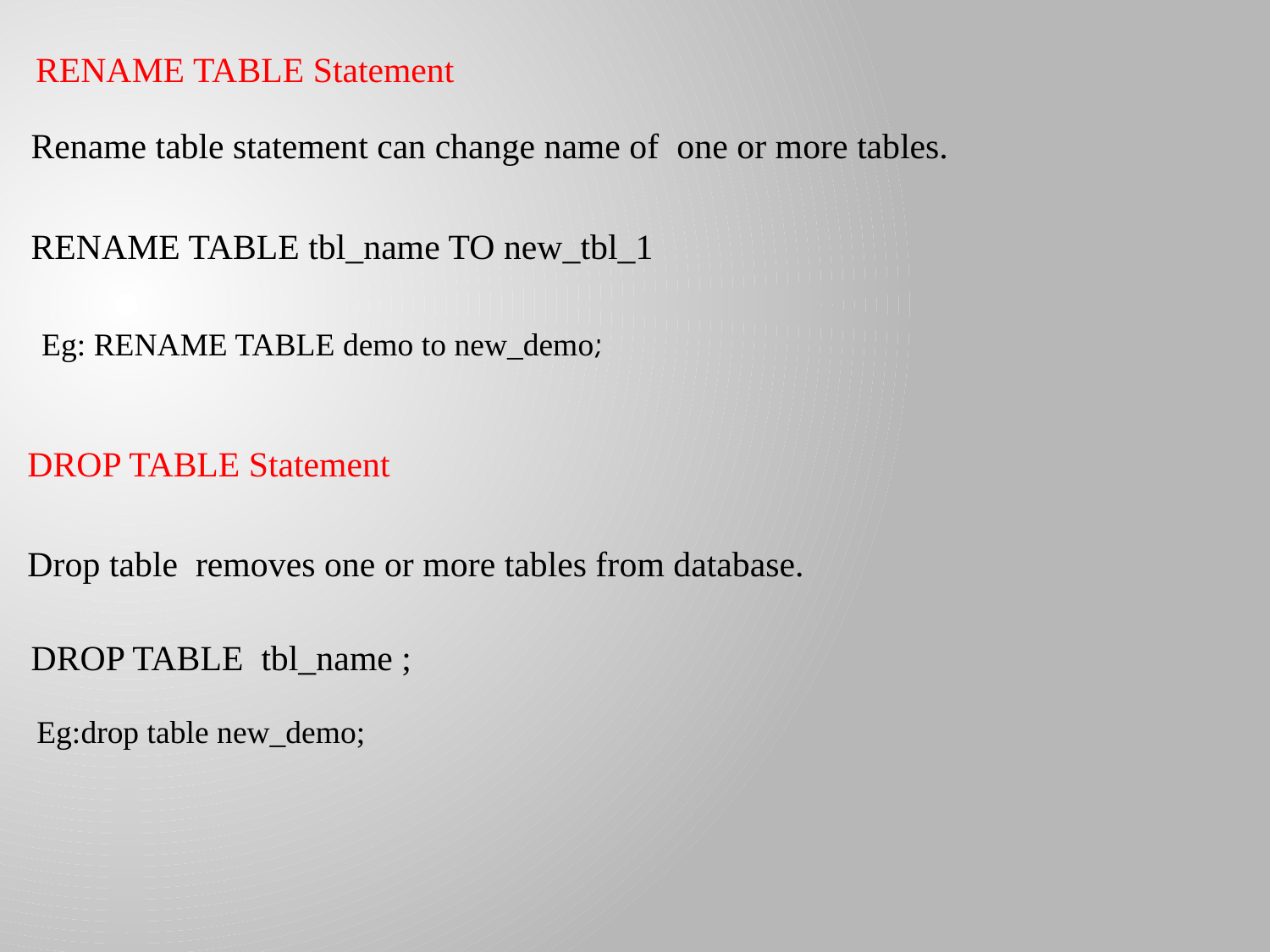

RENAME TABLE Statement
Rename table statement can change name of  one or more tables.
RENAME TABLE tbl_name TO new_tbl_1
Eg: RENAME TABLE demo to new_demo;
DROP TABLE Statement
Drop table  removes one or more tables from database.
DROP TABLE  tbl_name ;
Eg:drop table new_demo;